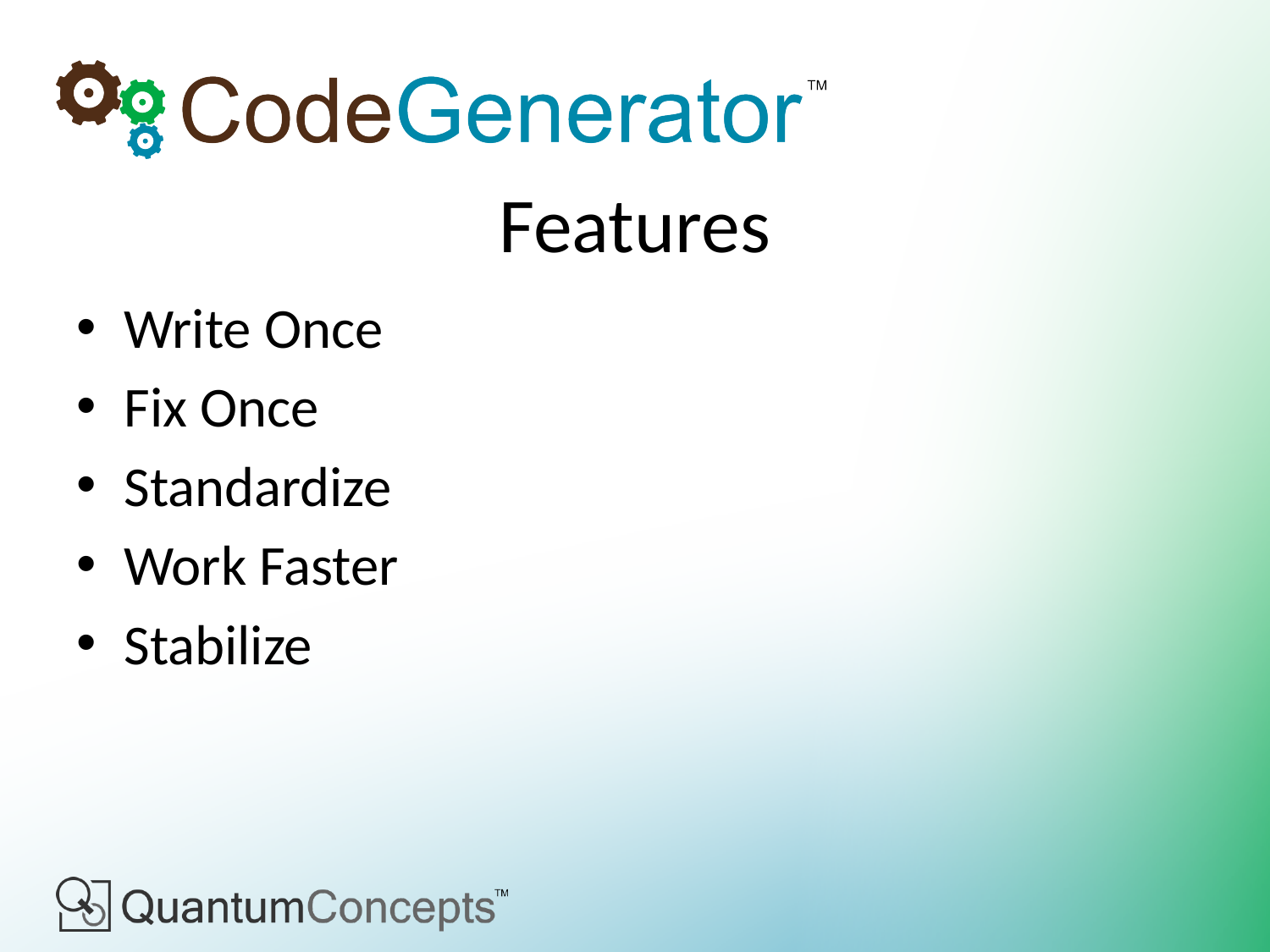

# Features
Write Once
Fix Once
Standardize
Work Faster
Stabilize